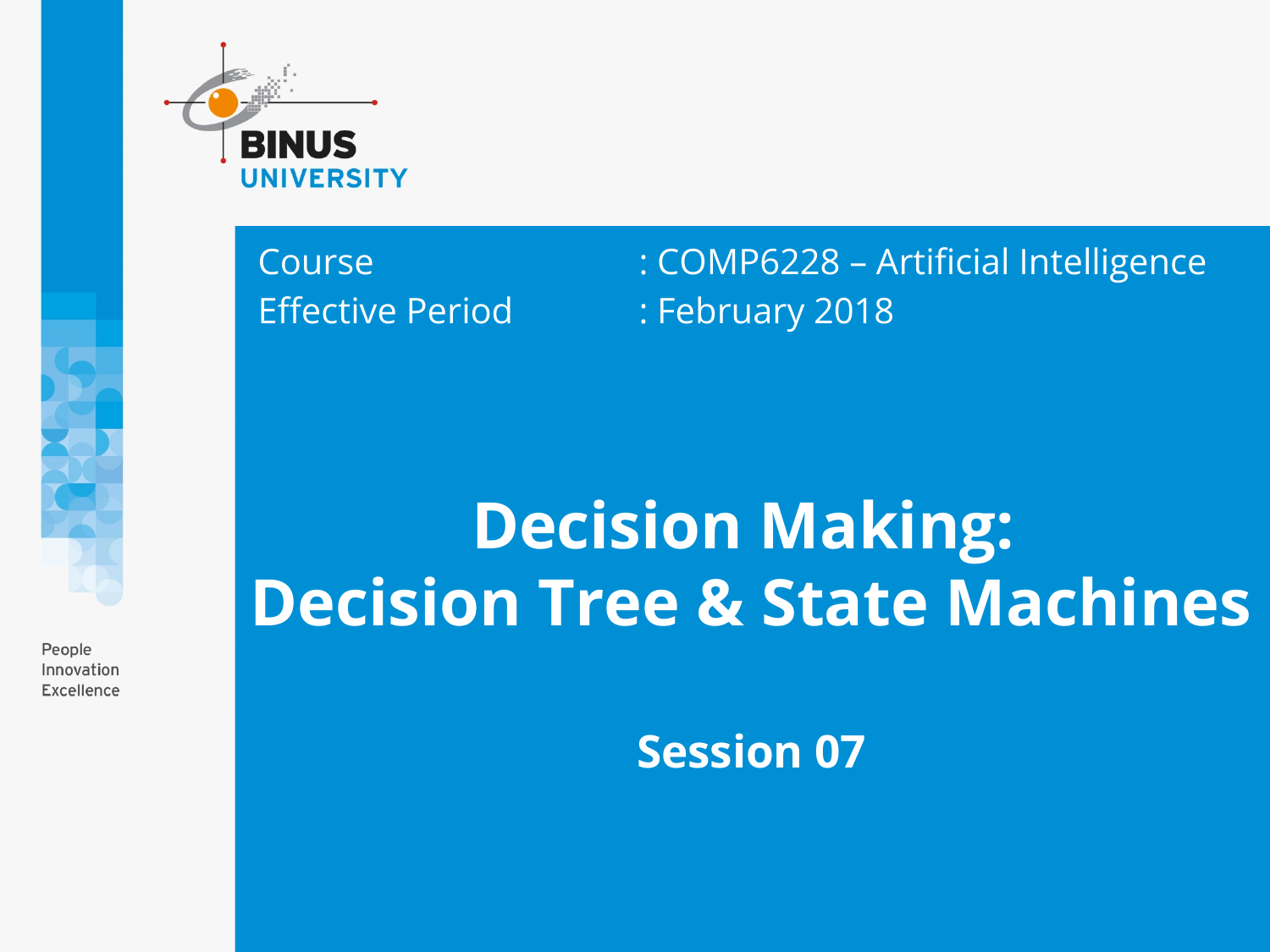

Course			: COMP6228 – Artificial Intelligence
Effective Period		: February 2018
# Decision Making: Decision Tree & State Machines Session 07